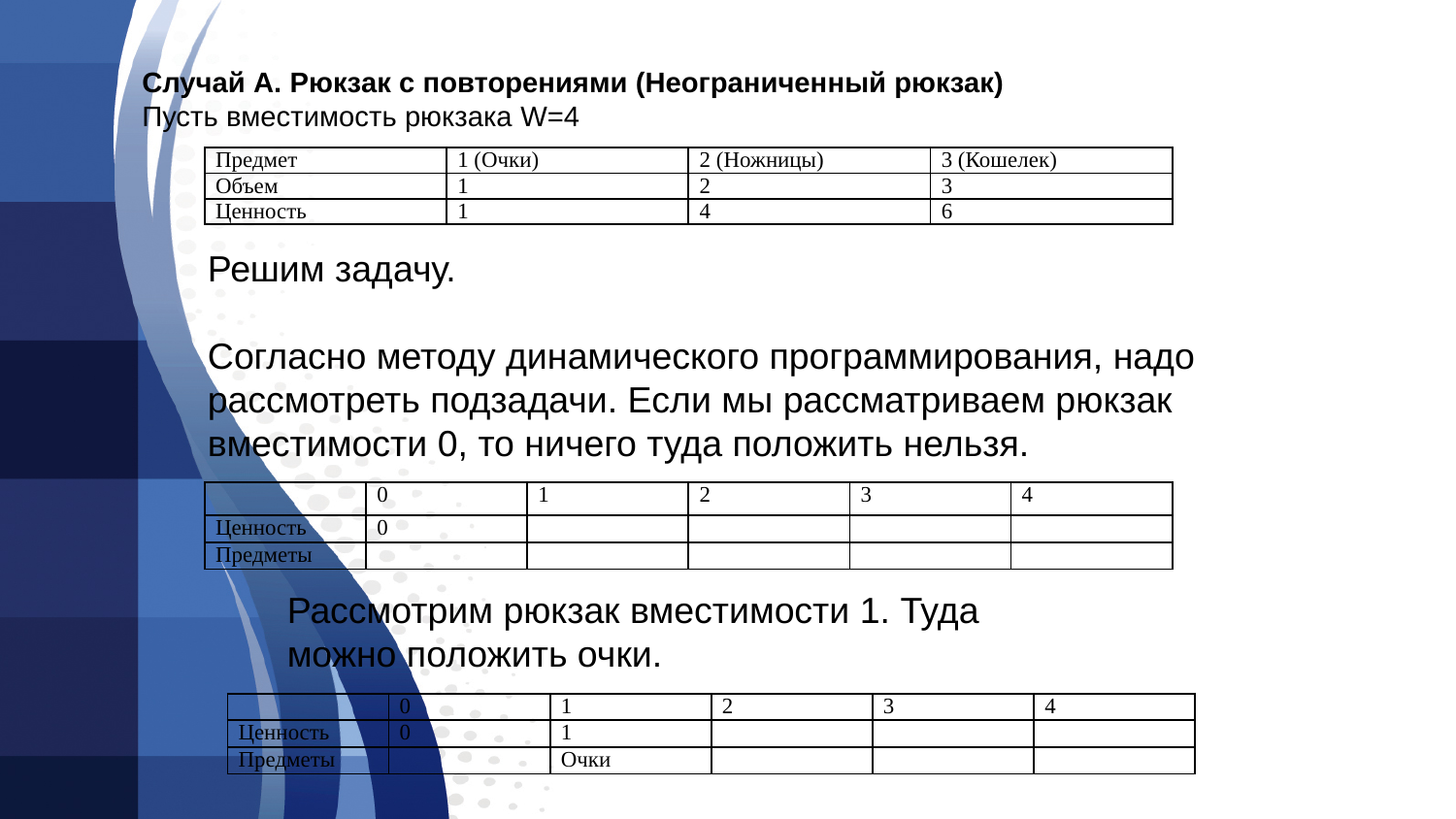

Случай А. Рюкзак с повторениями (Неограниченный рюкзак)
Пусть вместимость рюкзака W=4
| Предмет | 1 (Очки) | 2 (Ножницы) | 3 (Кошелек) |
| --- | --- | --- | --- |
| Объем | 1 | 2 | 3 |
| Ценность | 1 | 4 | 6 |
Решим задачу.
Согласно методу динамического программирования, надо рассмотреть подзадачи. Если мы рассматриваем рюкзак вместимости 0, то ничего туда положить нельзя.
|  | 0 | 1 | 2 | 3 | 4 |
| --- | --- | --- | --- | --- | --- |
| Ценность | 0 |  |  |  |  |
| Предметы |  |  |  |  |  |
Рассмотрим рюкзак вместимости 1. Туда можно положить очки.
|  | 0 | 1 | 2 | 3 | 4 |
| --- | --- | --- | --- | --- | --- |
| Ценность | 0 | 1 |  |  |  |
| Предметы |  | Очки |  |  |  |